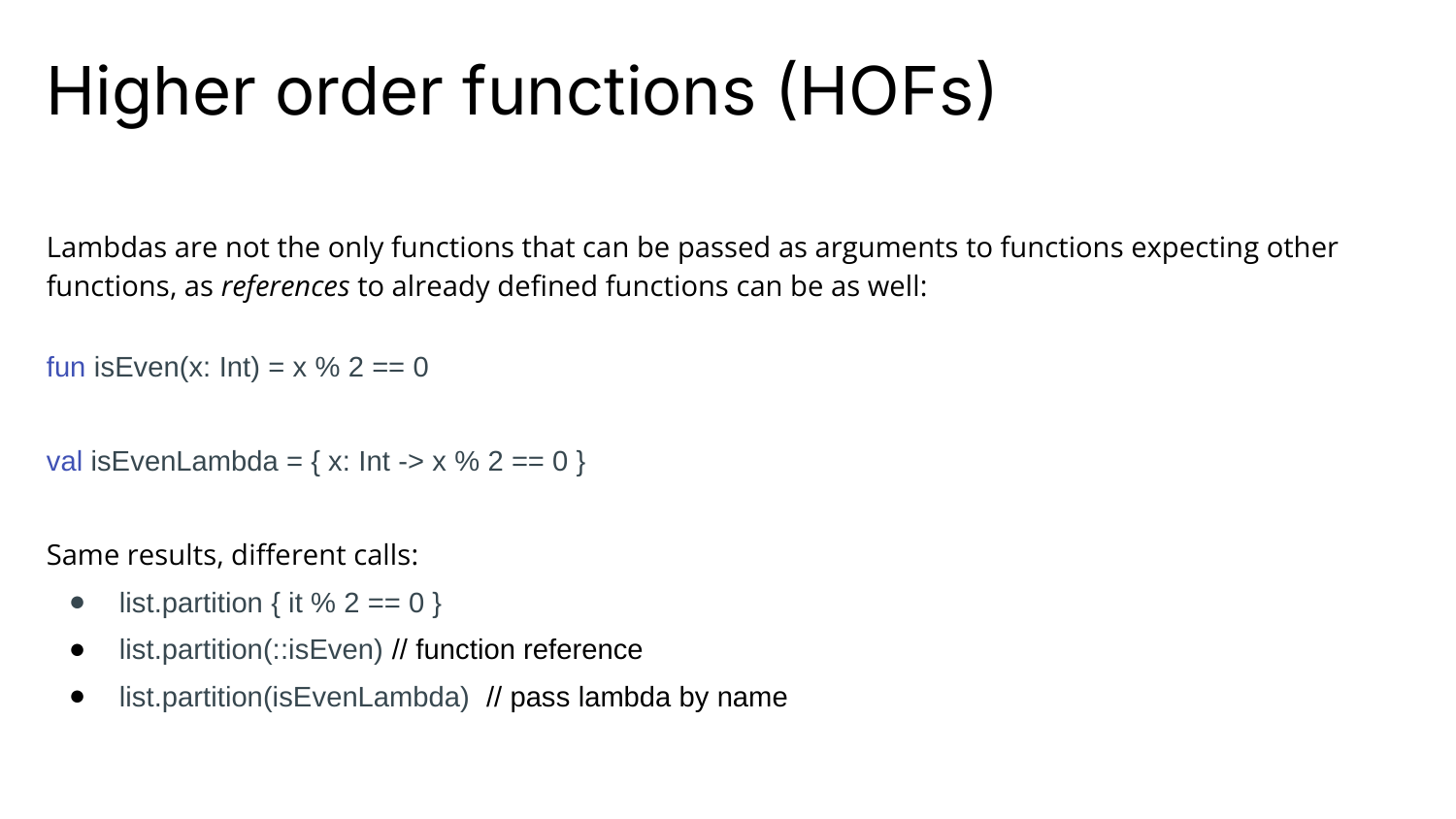

# Higher order functions (HOFs)
Lambdas are not the only functions that can be passed as arguments to functions expecting other functions, as references to already defined functions can be as well:
fun isEven(x: Int) = x % 2 == 0

val isEvenLambda = { x: Int -> x % 2 == 0 }

Same results, different calls:
list.partition { it % 2 == 0 }
list.partition(::isEven) // function reference
list.partition(isEvenLambda)  // pass lambda by name